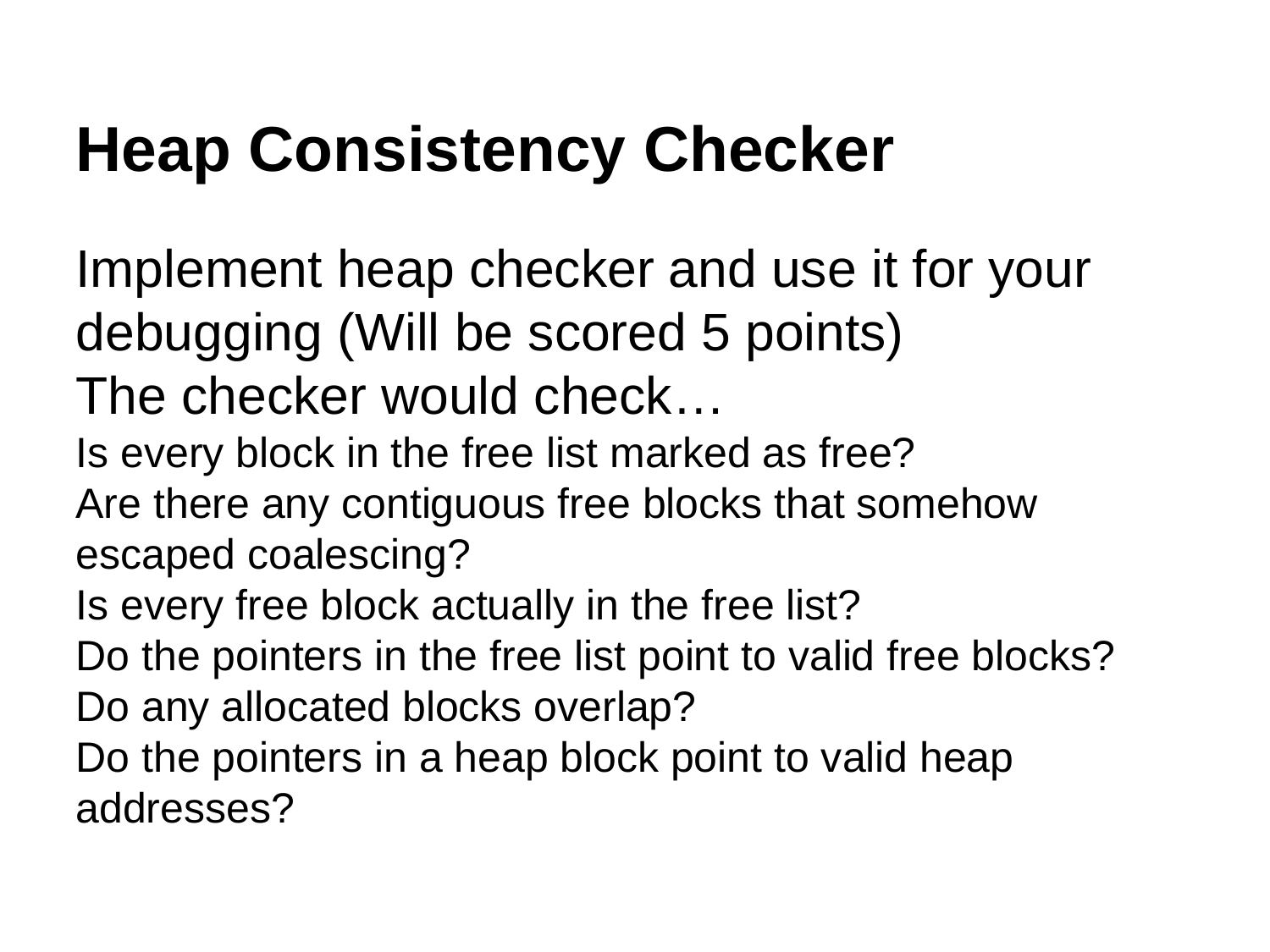

Heap Consistency Checker
Implement heap checker and use it for your debugging (Will be scored 5 points)
The checker would check…
Is every block in the free list marked as free?
Are there any contiguous free blocks that somehow escaped coalescing?
Is every free block actually in the free list?
Do the pointers in the free list point to valid free blocks?
Do any allocated blocks overlap?
Do the pointers in a heap block point to valid heap addresses?